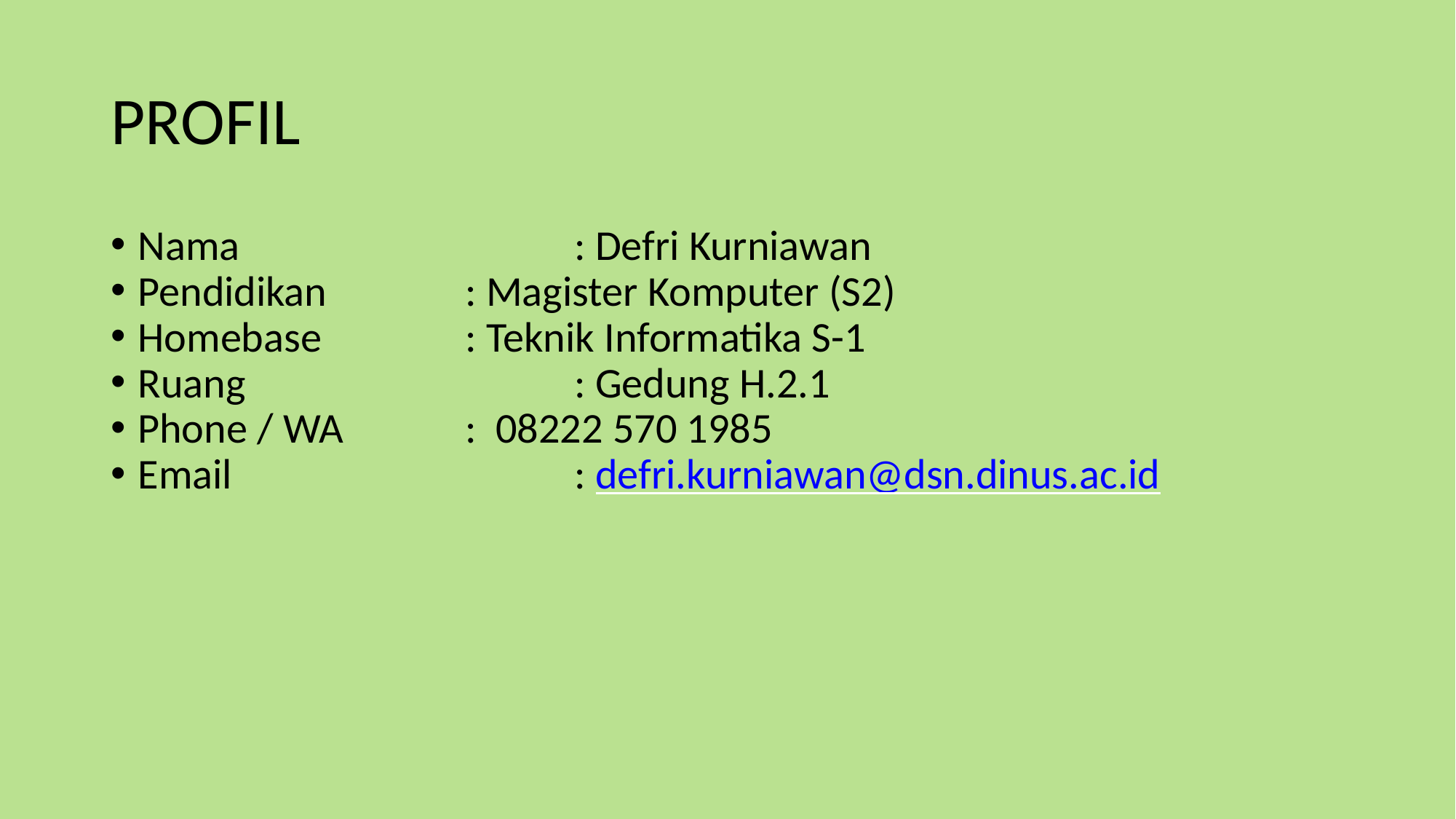

PROFIL
Nama				: Defri Kurniawan
Pendidikan		: Magister Komputer (S2)
Homebase		: Teknik Informatika S-1
Ruang				: Gedung H.2.1
Phone / WA		:  08222 570 1985
Email				: defri.kurniawan@dsn.dinus.ac.id